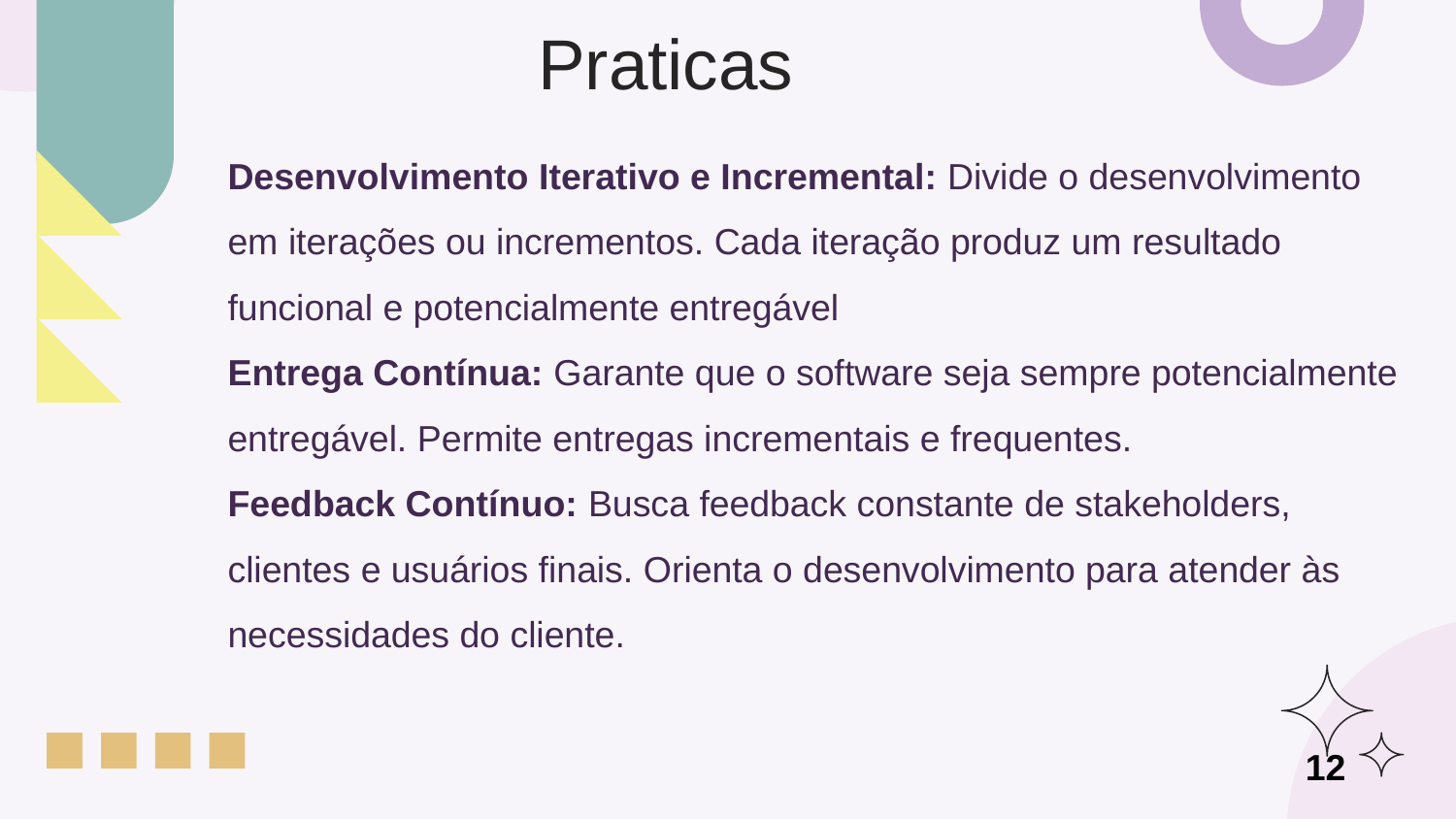

# Praticas
Desenvolvimento Iterativo e Incremental: Divide o desenvolvimento em iterações ou incrementos. Cada iteração produz um resultado funcional e potencialmente entregável
Entrega Contínua: Garante que o software seja sempre potencialmente entregável. Permite entregas incrementais e frequentes.
Feedback Contínuo: Busca feedback constante de stakeholders, clientes e usuários finais. Orienta o desenvolvimento para atender às necessidades do cliente.

12